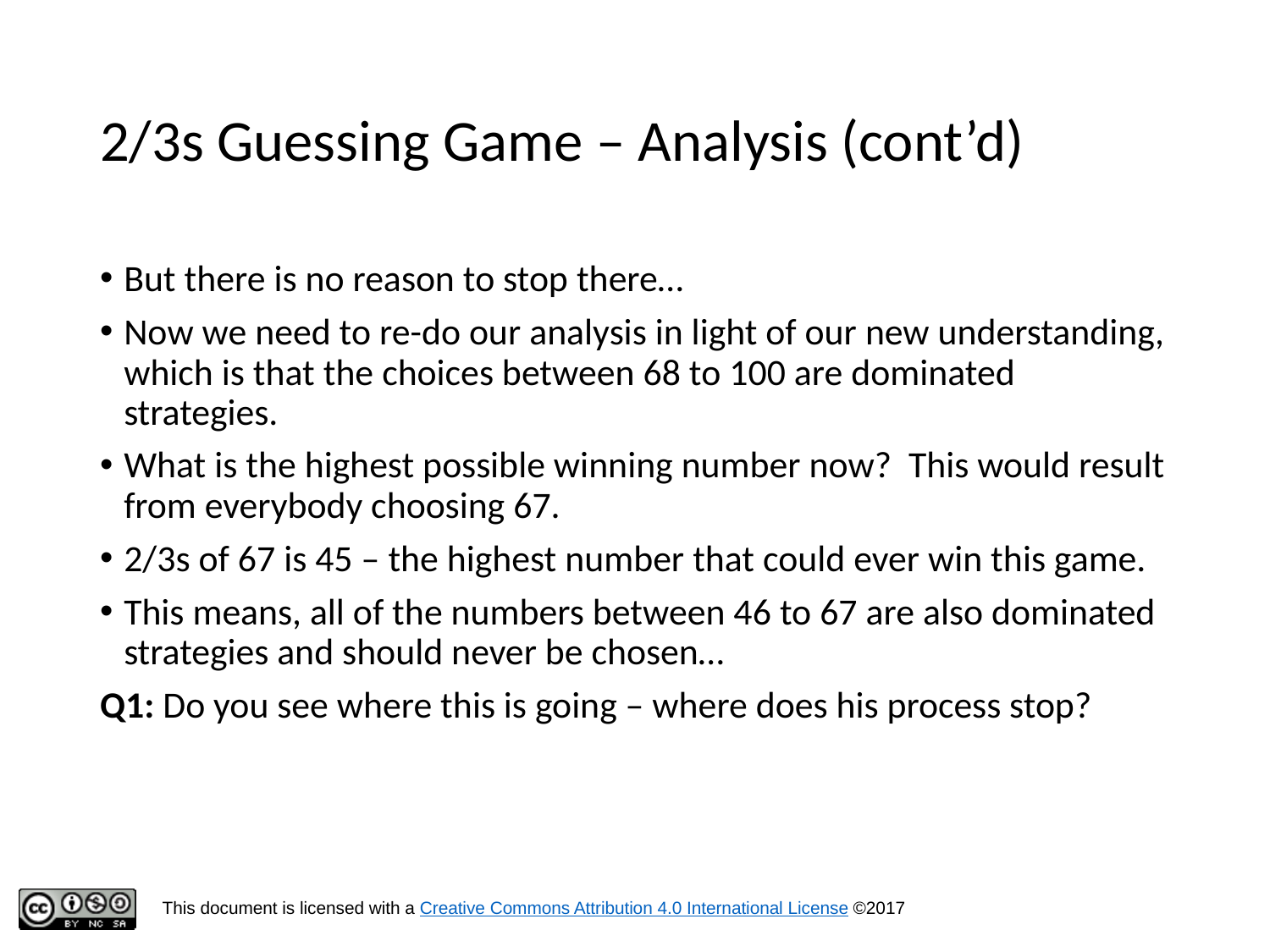

# 2/3s Guessing Game – Analysis (cont’d)
But there is no reason to stop there…
Now we need to re-do our analysis in light of our new understanding, which is that the choices between 68 to 100 are dominated strategies.
What is the highest possible winning number now?  This would result from everybody choosing 67.
2/3s of 67 is 45 – the highest number that could ever win this game.
This means, all of the numbers between 46 to 67 are also dominated strategies and should never be chosen…
Q1: Do you see where this is going – where does his process stop?